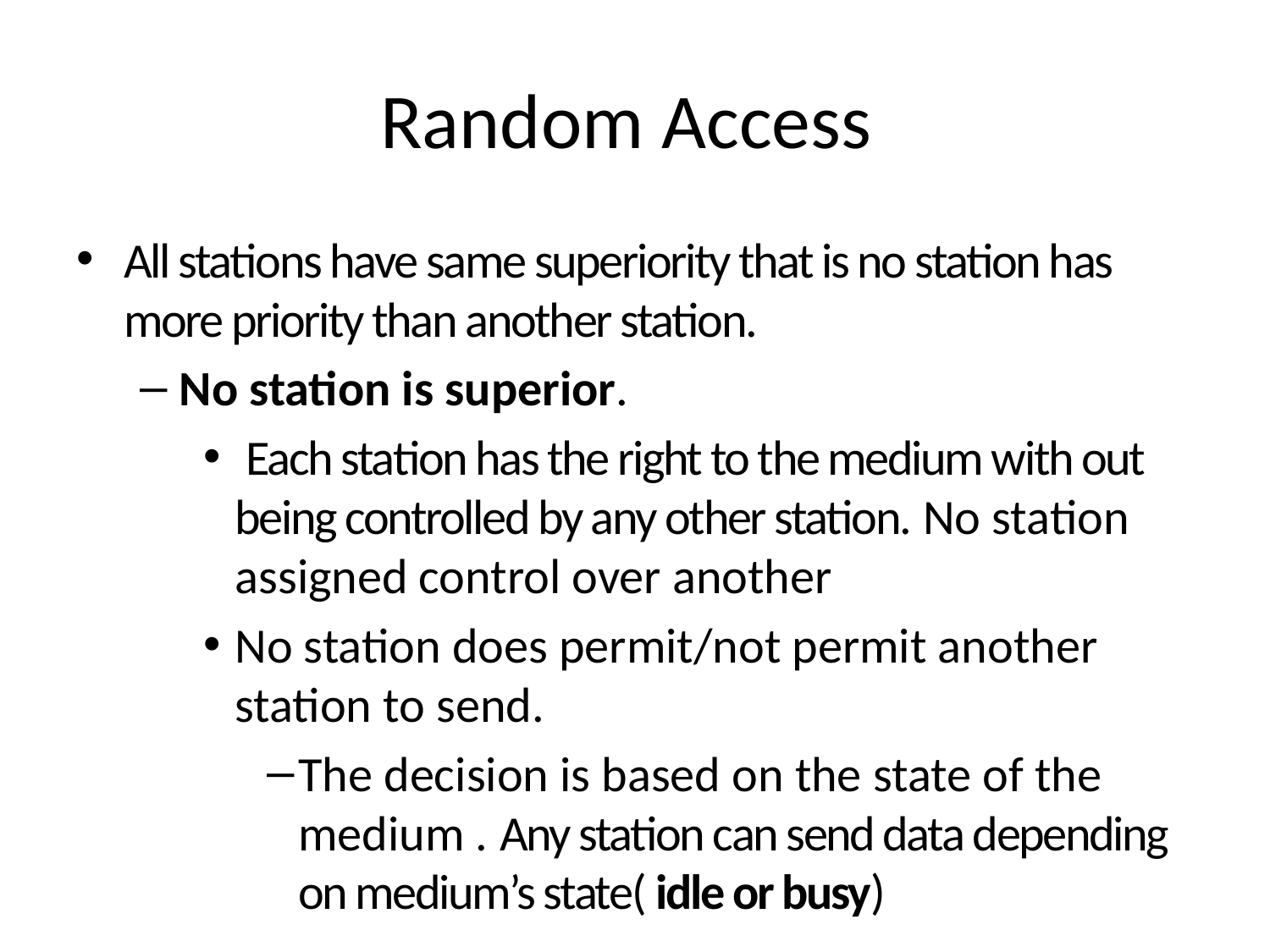

# Random Access
All stations have same superiority that is no station has more priority than another station.
No station is superior.
 Each station has the right to the medium with out being controlled by any other station. No station assigned control over another
No station does permit/not permit another station to send.
The decision is based on the state of the medium . Any station can send data depending on medium’s state( idle or busy)